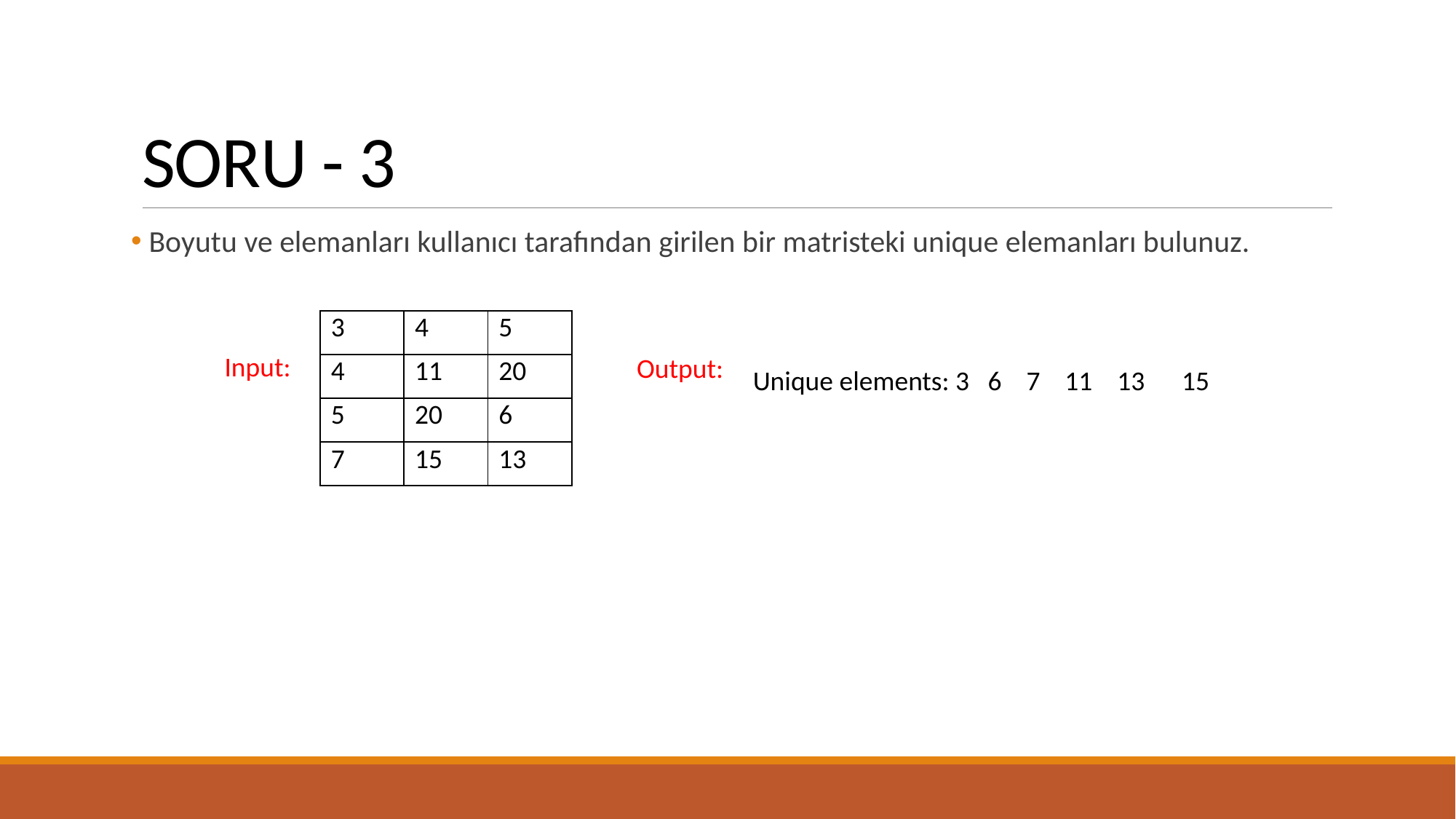

# SORU - 3
 Boyutu ve elemanları kullanıcı tarafından girilen bir matristeki unique elemanları bulunuz.

| 3 | 4 | 5 |
| --- | --- | --- |
| 4 | 11 | 20 |
| 5 | 20 | 6 |
| 7 | 15 | 13 |
Input:
Output:
Unique elements: 3   6    7    11    13      15